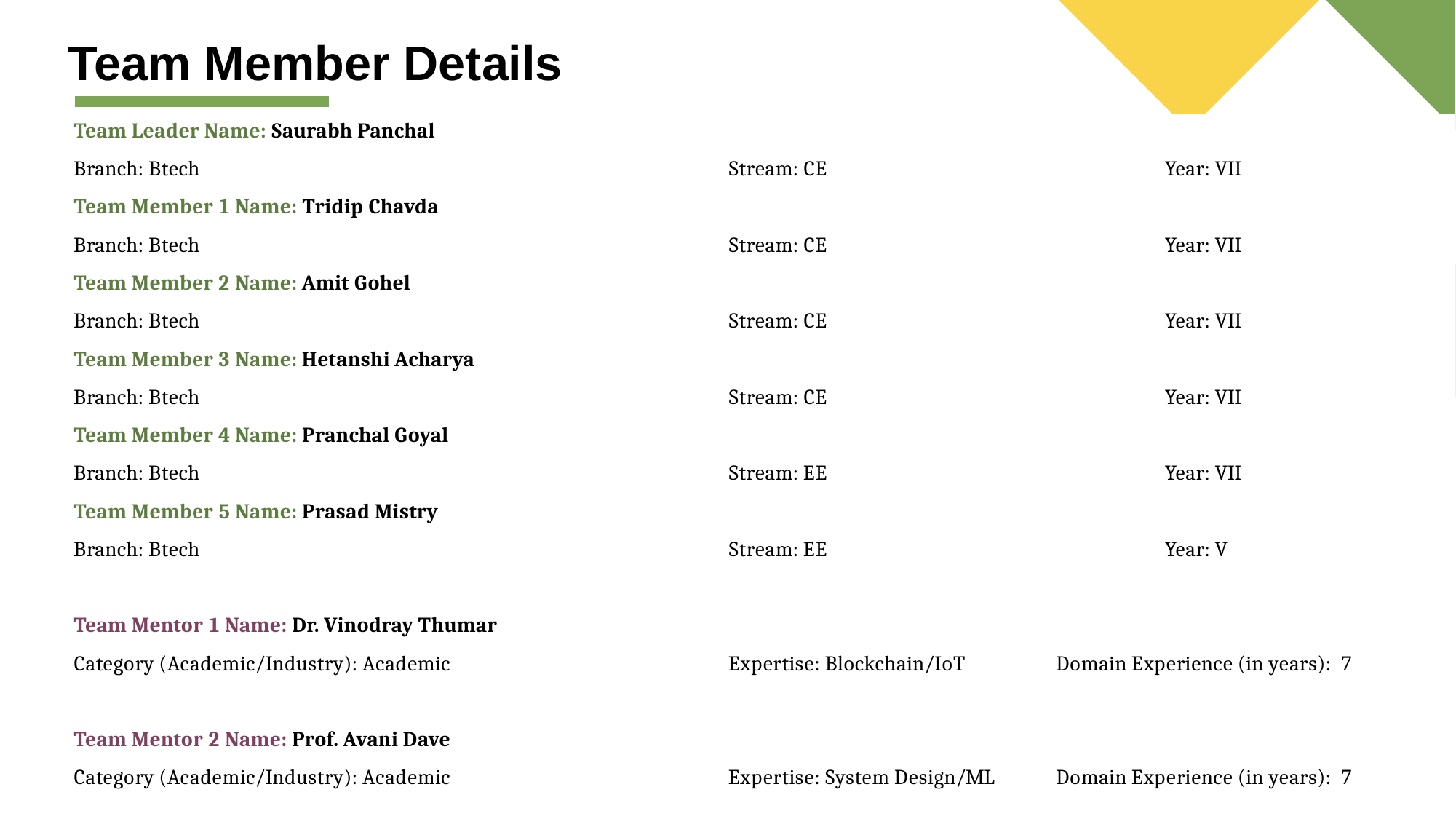

# Team Member Details
Team Leader Name: Saurabh Panchal
Branch: Btech 					Stream: CE				Year: VII
Team Member 1 Name: Tridip Chavda
Branch: Btech 					Stream: CE		 		Year: VII
Team Member 2 Name: Amit Gohel
Branch: Btech 					Stream: CE 				Year: VII
Team Member 3 Name: Hetanshi Acharya
Branch: Btech		 			Stream: CE 				Year: VII
Team Member 4 Name: Pranchal Goyal
Branch: Btech		 			Stream: EE 				Year: VII
Team Member 5 Name: Prasad Mistry
Branch: Btech		 			Stream: EE 				Year: V

Team Mentor 1 Name: Dr. Vinodray Thumar
Category (Academic/Industry): Academic 			Expertise: Blockchain/IoT	Domain Experience (in years):  7

Team Mentor 2 Name: Prof. Avani Dave
Category (Academic/Industry): Academic		 	Expertise: System Design/ML	Domain Experience (in years):  7